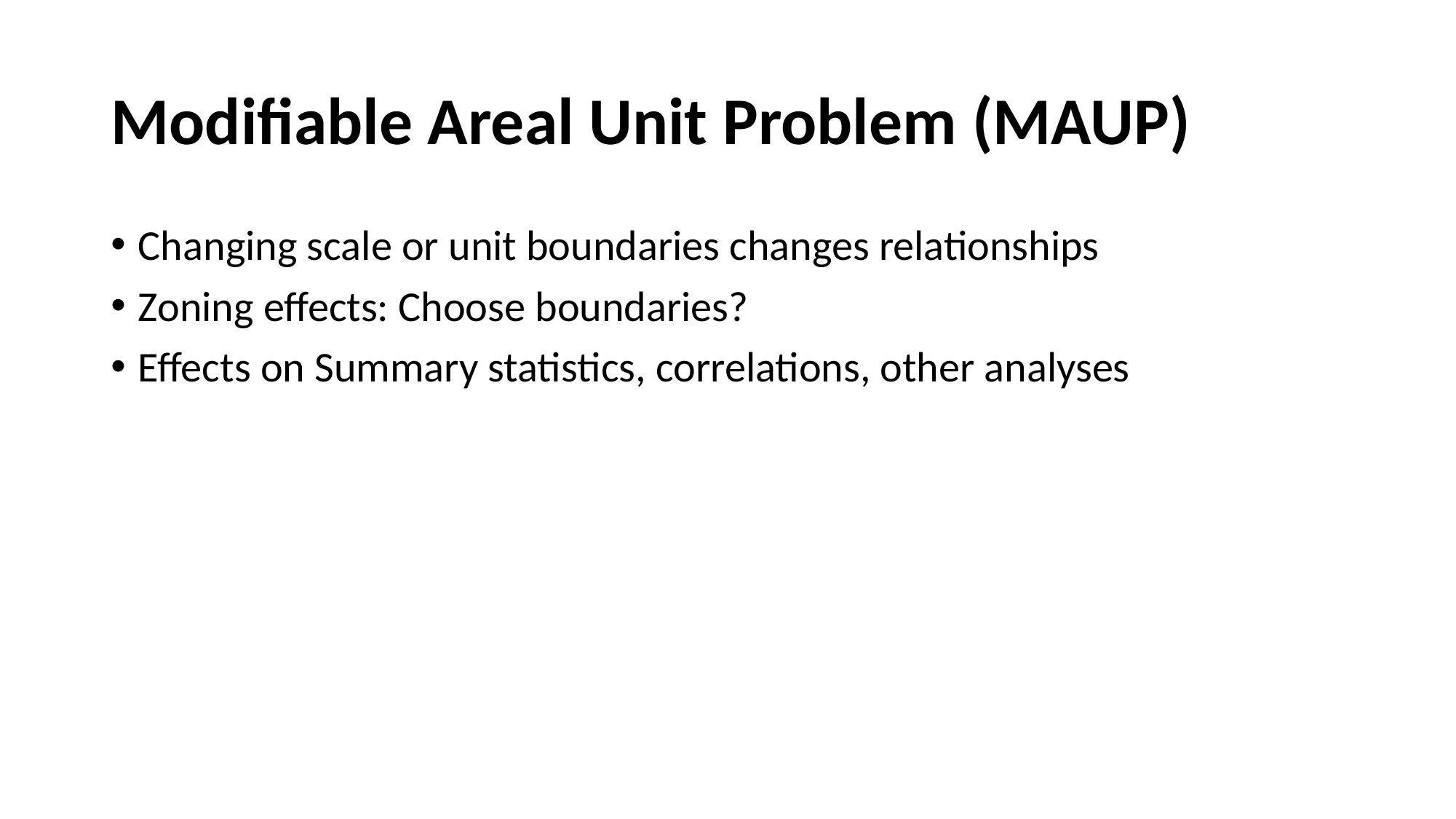

# Modifiable Areal Unit Problem (MAUP)
Changing scale or unit boundaries changes relationships
Zoning effects: Choose boundaries?
Effects on Summary statistics, correlations, other analyses